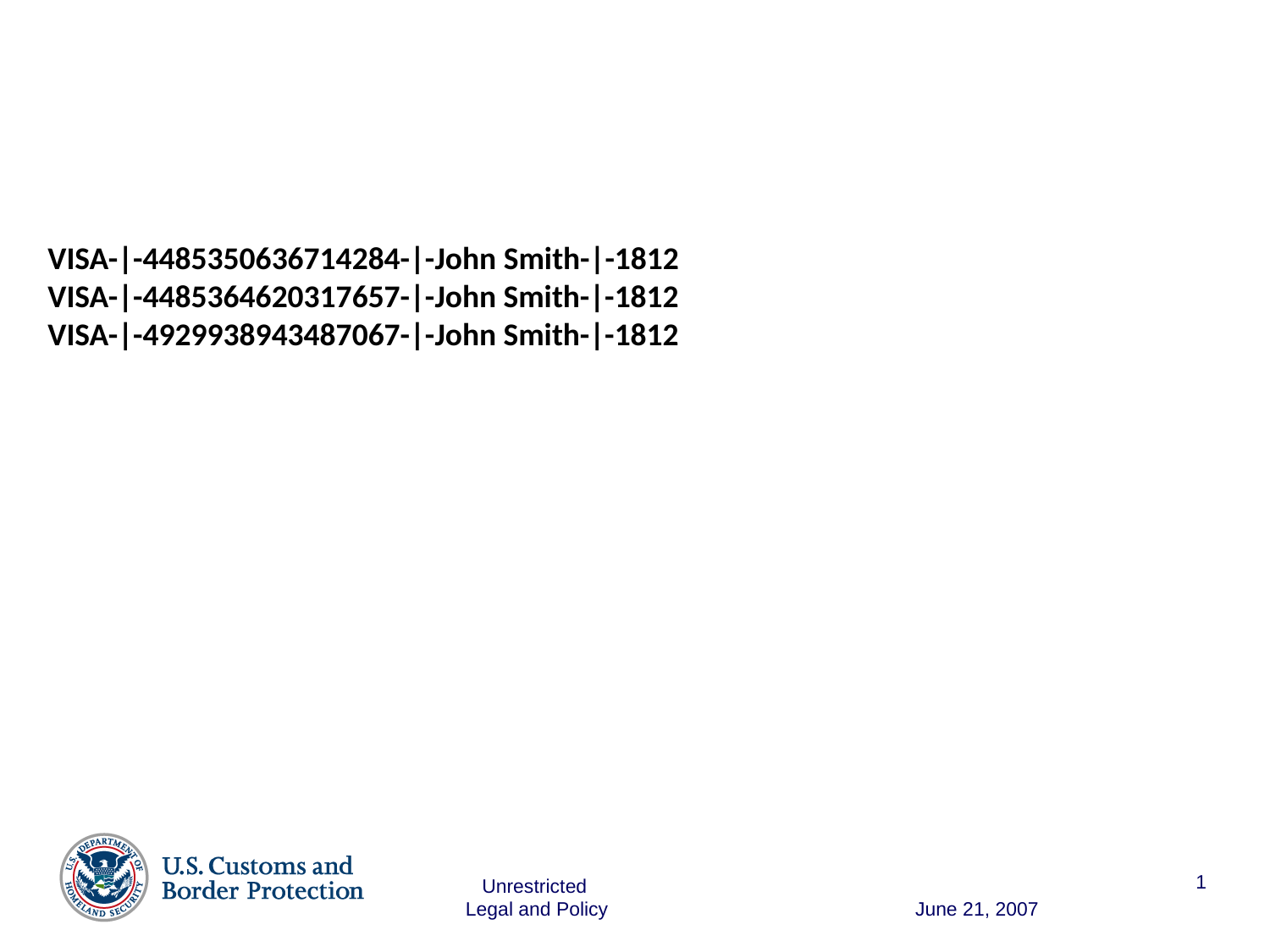

VISA-|-4485350636714284-|-John Smith-|-1812
VISA-|-4485364620317657-|-John Smith-|-1812
VISA-|-4929938943487067-|-John Smith-|-1812

1